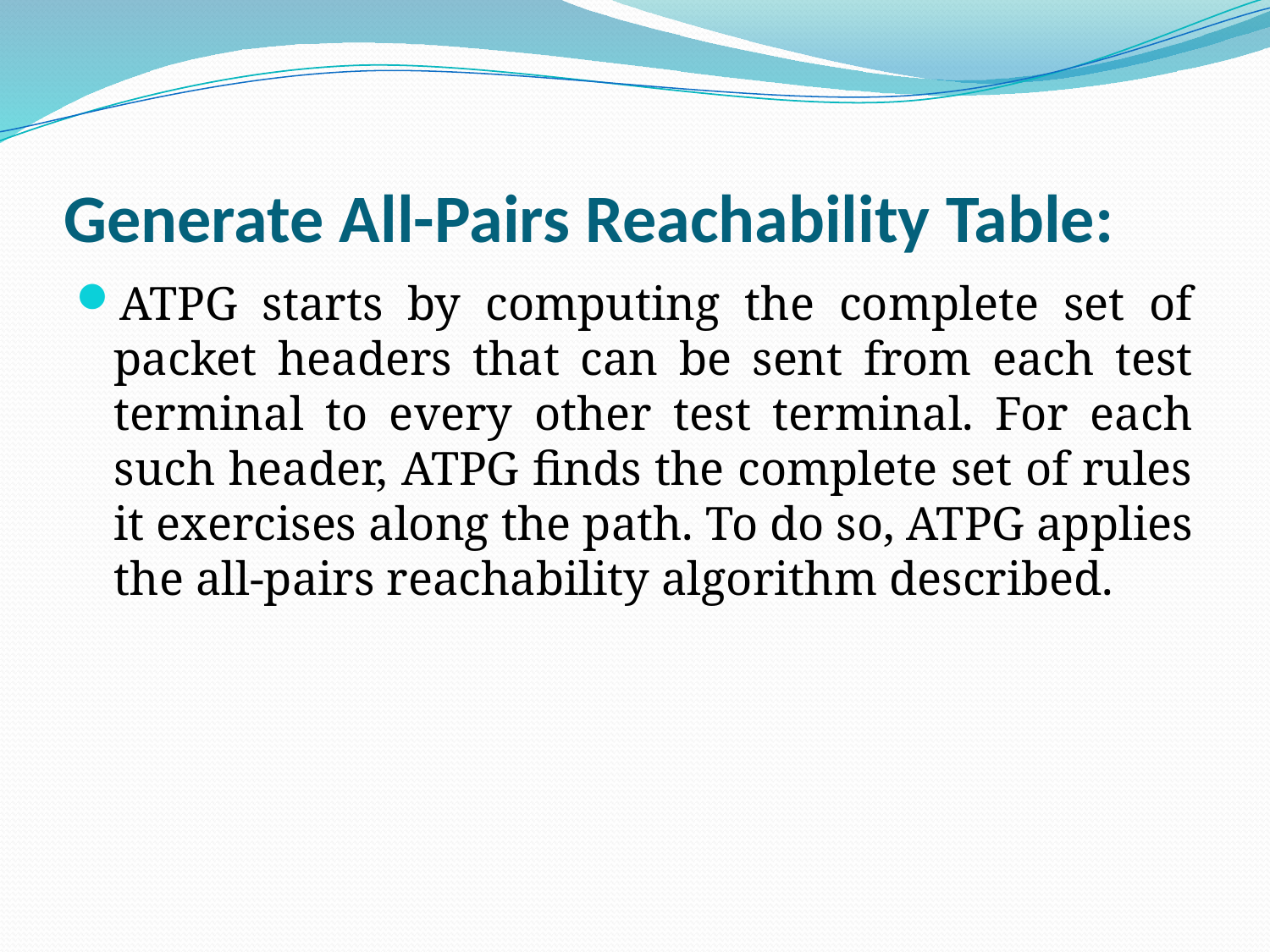

# Generate All-Pairs Reachability Table:
ATPG starts by computing the complete set of packet headers that can be sent from each test terminal to every other test terminal. For each such header, ATPG finds the complete set of rules it exercises along the path. To do so, ATPG applies the all-pairs reachability algorithm described.